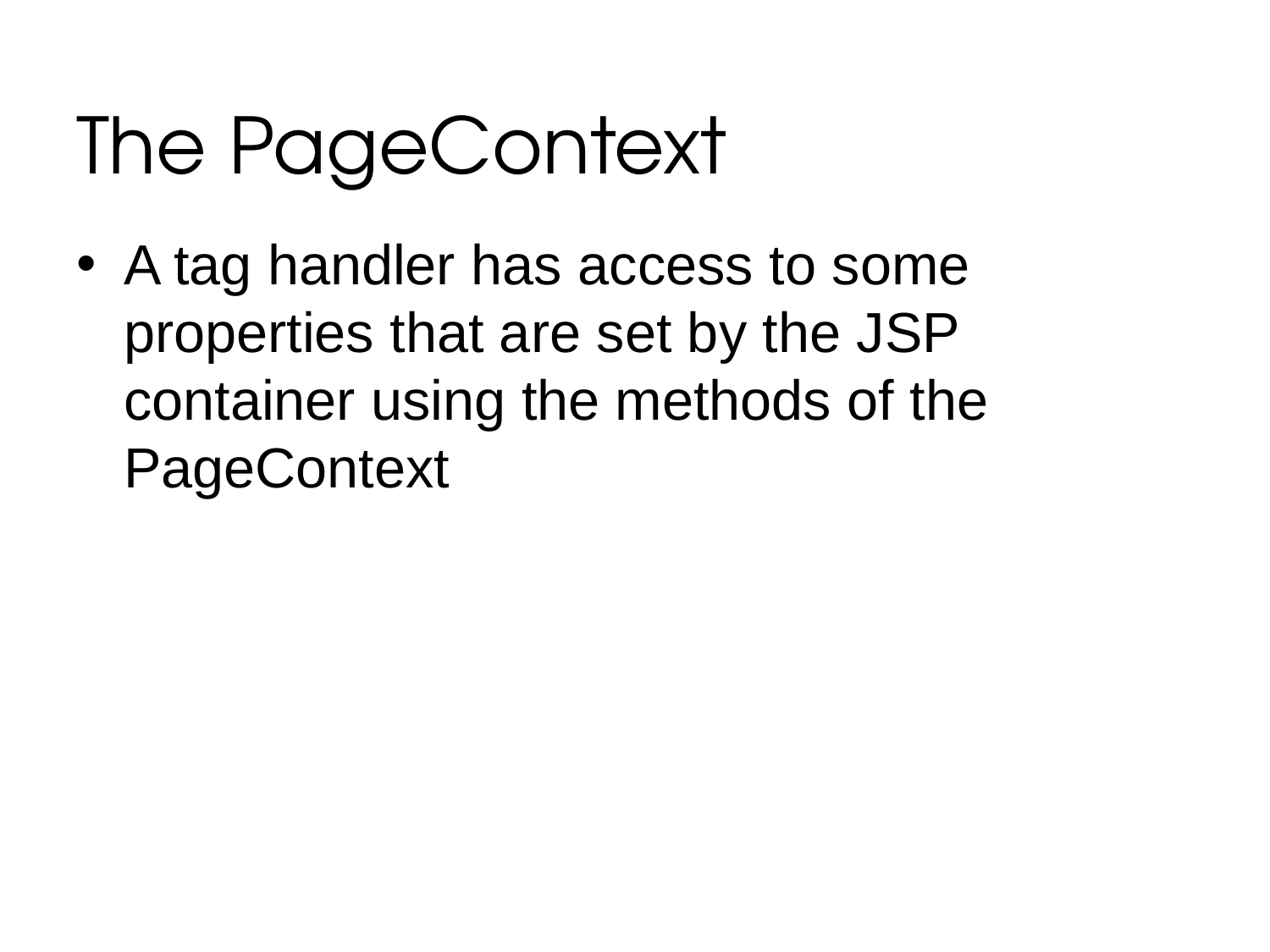

# The PageContext
A tag handler has access to some properties that are set by the JSP container using the methods of the PageContext